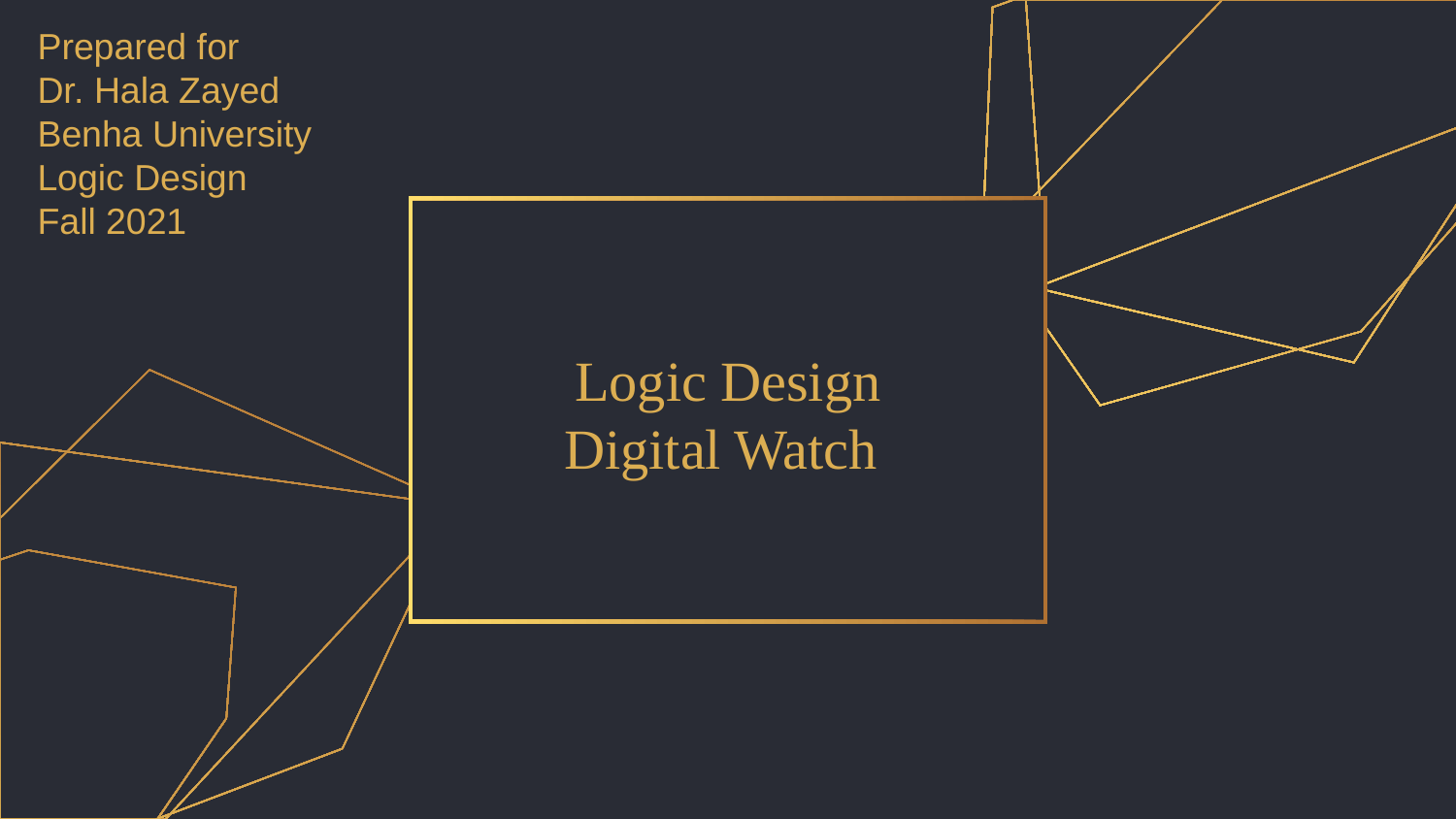

Prepared for
Dr. Hala Zayed
Benha University
Logic Design
Fall 2021
# Logic Design Digital Watch